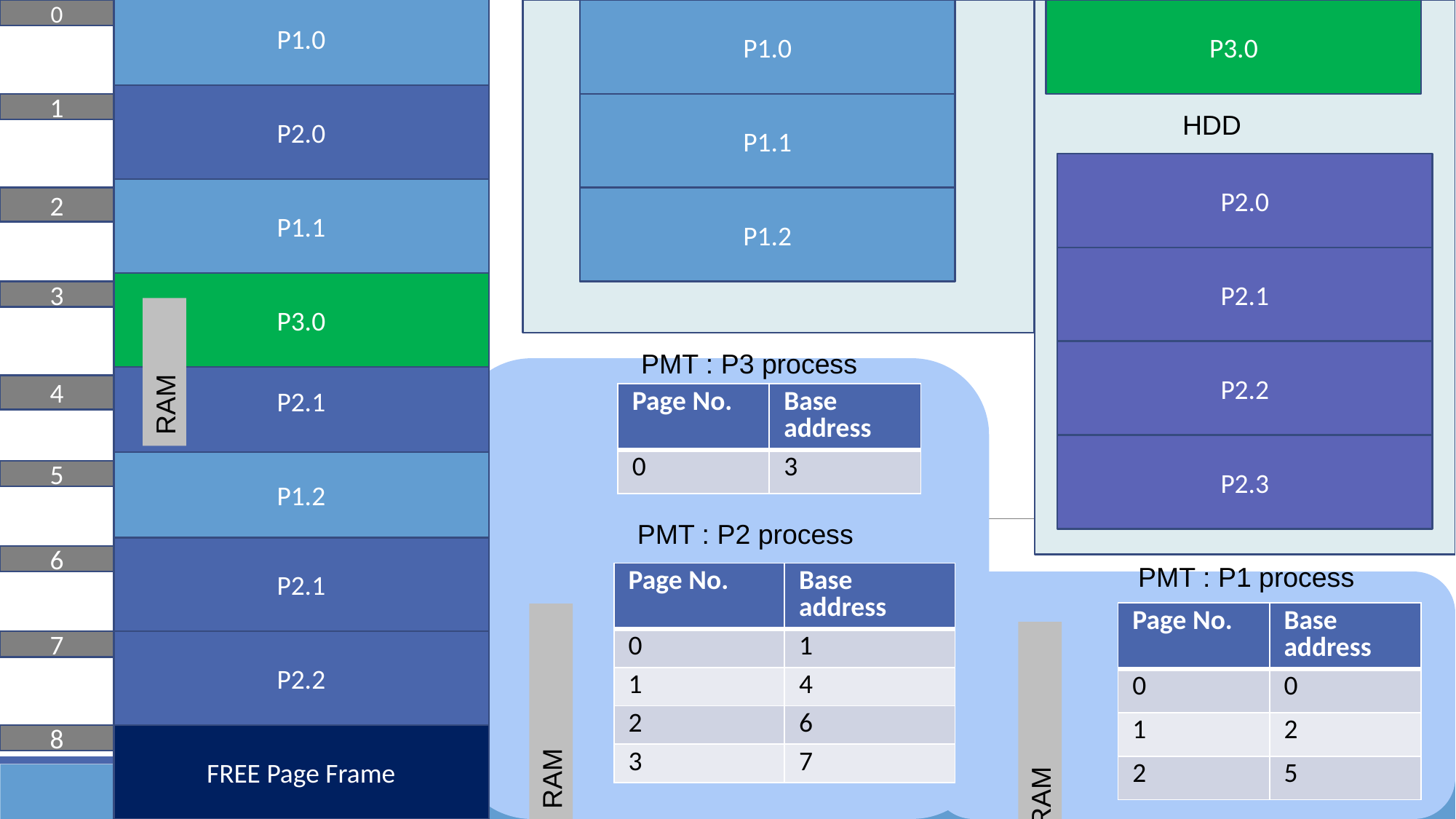

0

HDD
P2.1
P1.0

P1.0
P3.0
P2.0
1
P1.1
         HDD
P2.0
P1.1
2
P1.2
P2.1
P3.0
3
PMT : P3 process
P2.2
RAM

4
| Page No. | Base address |
| --- | --- |
| 0 | 3 |
P2.3
P1.2
5
PMT : P2 process
P2.1
6
PMT : P1 process
| Page No. | Base address |
| --- | --- |
| 0 | 1 |
| 1 | 4 |
| 2 | 6 |
| 3 | 7 |

| Page No. | Base address |
| --- | --- |
| 0 | 0 |
| 1 | 2 |
| 2 | 5 |
7
P2.2
RAM
RAM
8
FREE Page Frame